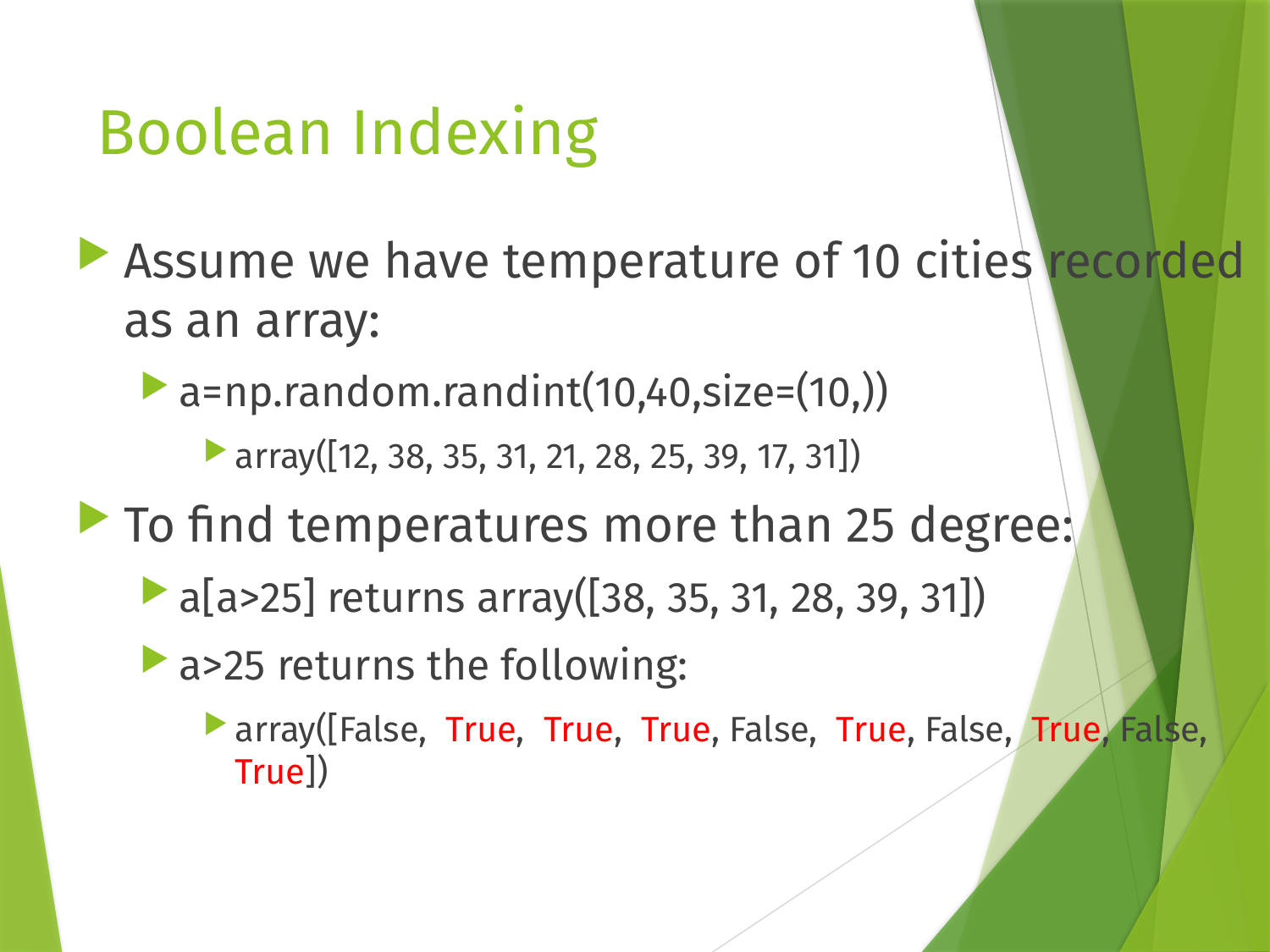

# Boolean Indexing
Assume we have temperature of 10 cities recorded as an array:
a=np.random.randint(10,40,size=(10,))
array([12, 38, 35, 31, 21, 28, 25, 39, 17, 31])
To find temperatures more than 25 degree:
a[a>25] returns array([38, 35, 31, 28, 39, 31])
a>25 returns the following:
array([False,  True,  True,  True, False,  True, False,  True, False, True])